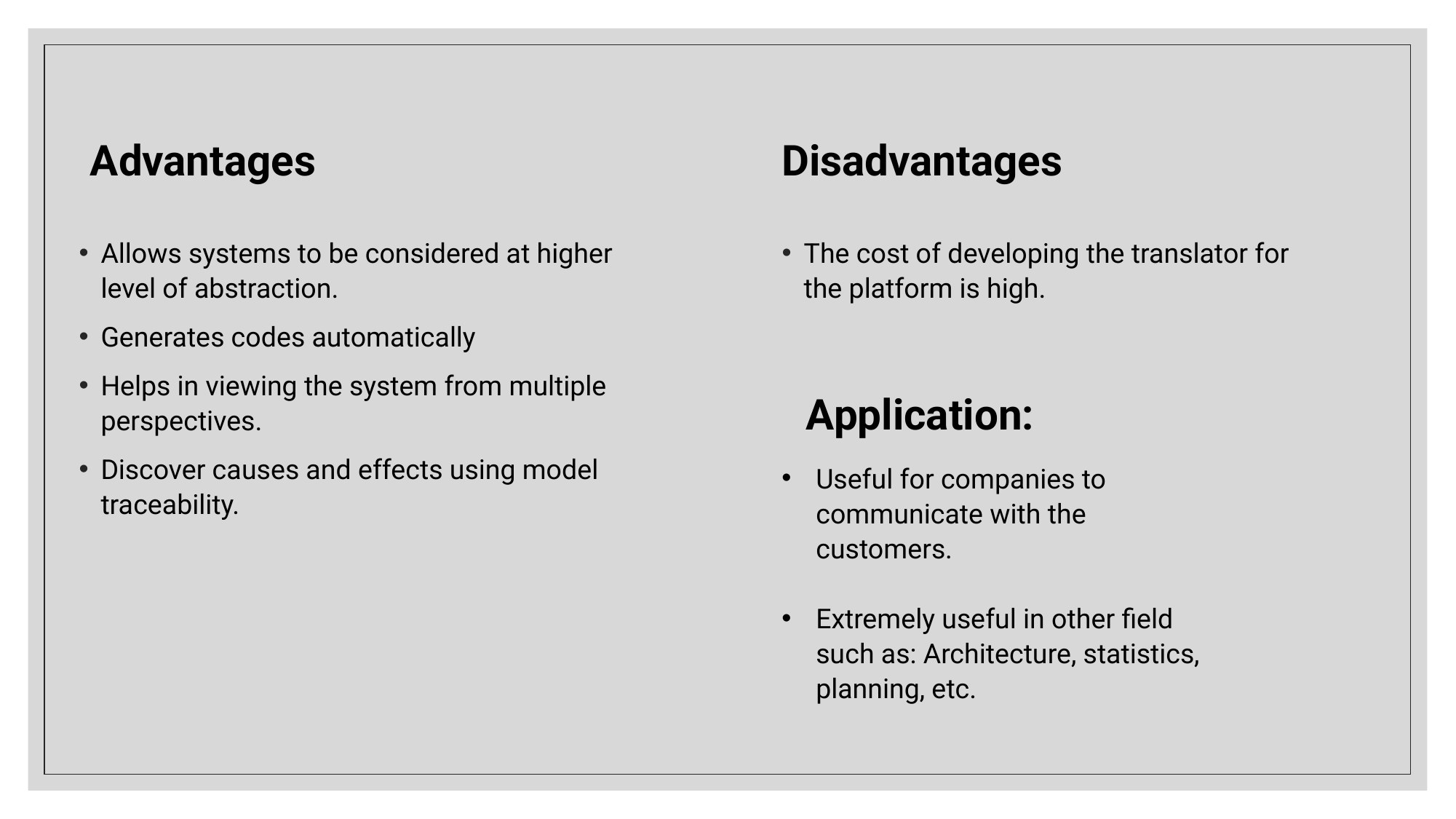

Advantages
Disadvantages
Allows systems to be considered at higher level of abstraction.
Generates codes automatically
Helps in viewing the system from multiple perspectives.
Discover causes and effects using model traceability.

The cost of developing the translator for the platform is high.

Application:
Useful for companies to communicate with the customers.

Extremely useful in other field such as: Architecture, statistics, planning, etc.